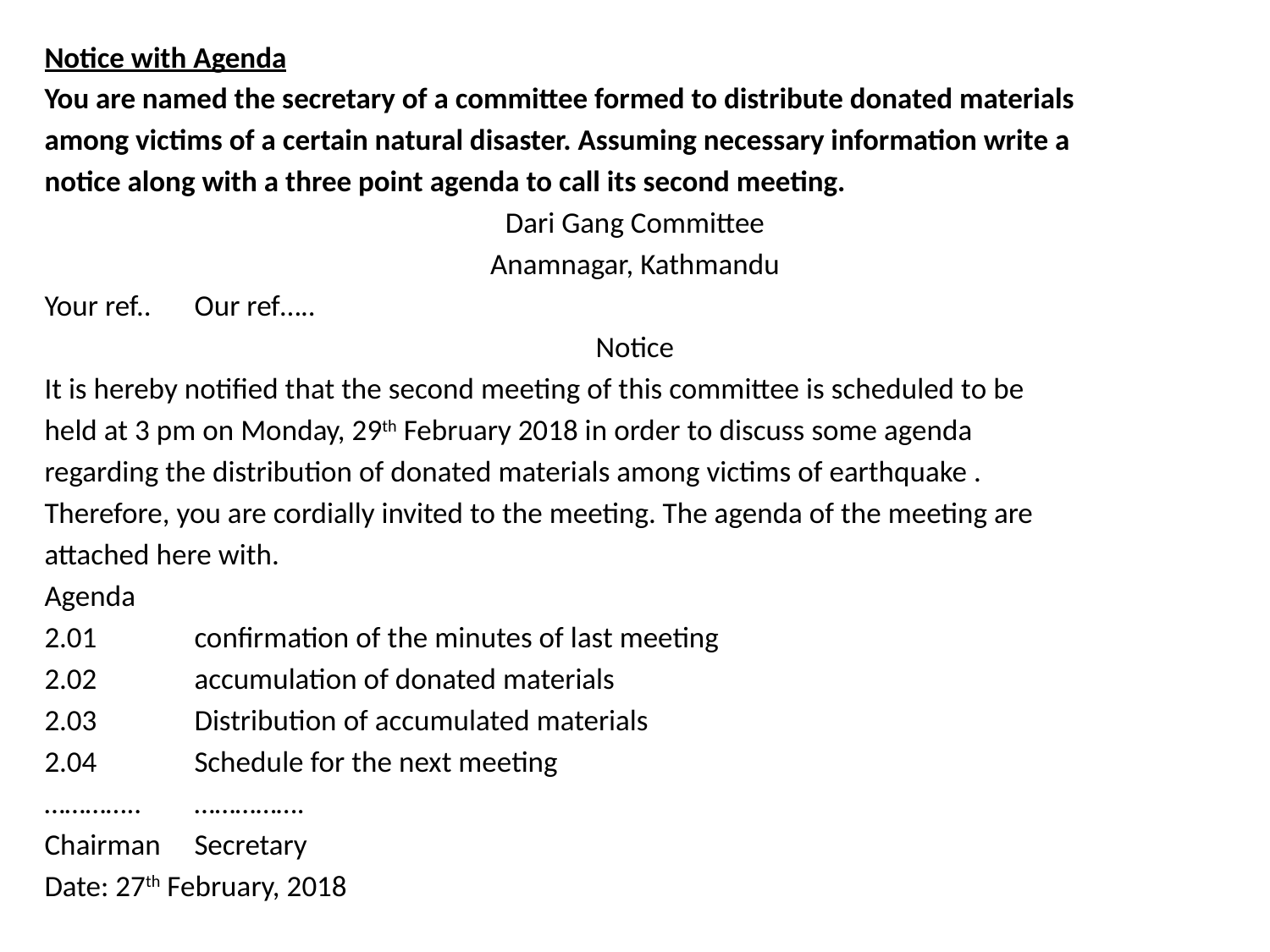

Notice with Agenda
You are named the secretary of a committee formed to distribute donated materials
among victims of a certain natural disaster. Assuming necessary information write a
notice along with a three point agenda to call its second meeting.
Dari Gang Committee
Anamnagar, Kathmandu
Your ref..						Our ref…..
Notice
It is hereby notified that the second meeting of this committee is scheduled to be
held at 3 pm on Monday, 29th February 2018 in order to discuss some agenda
regarding the distribution of donated materials among victims of earthquake .
Therefore, you are cordially invited to the meeting. The agenda of the meeting are
attached here with.
Agenda
2.01	confirmation of the minutes of last meeting
2.02	accumulation of donated materials
2.03	Distribution of accumulated materials
2.04	Schedule for the next meeting
…………..							…………….
Chairman						Secretary
Date: 27th February, 2018